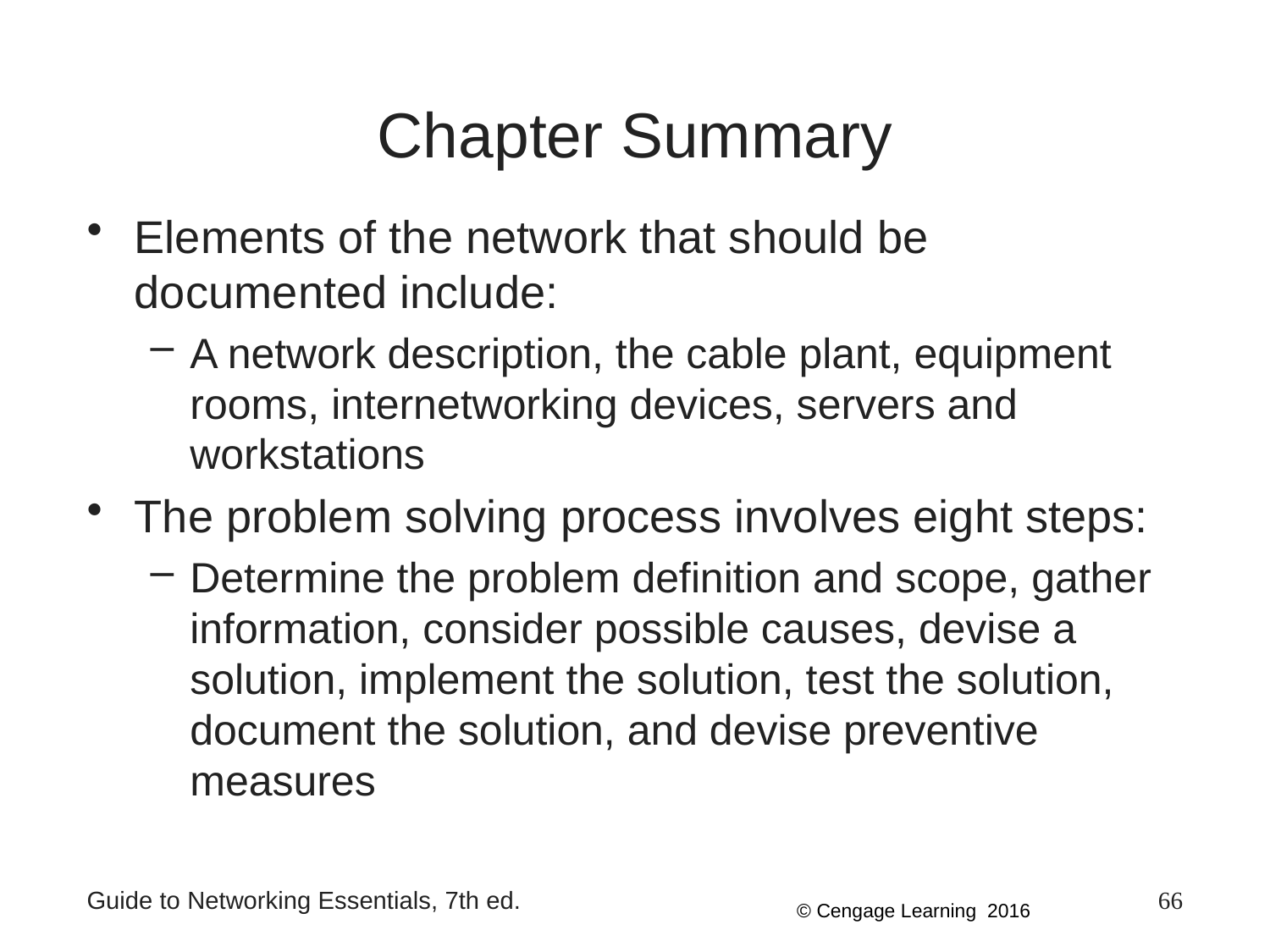

Chapter Summary
Elements of the network that should be documented include:
A network description, the cable plant, equipment rooms, internetworking devices, servers and workstations
The problem solving process involves eight steps:
Determine the problem definition and scope, gather information, consider possible causes, devise a solution, implement the solution, test the solution, document the solution, and devise preventive measures

Guide to Networking Essentials, 7th ed.
66